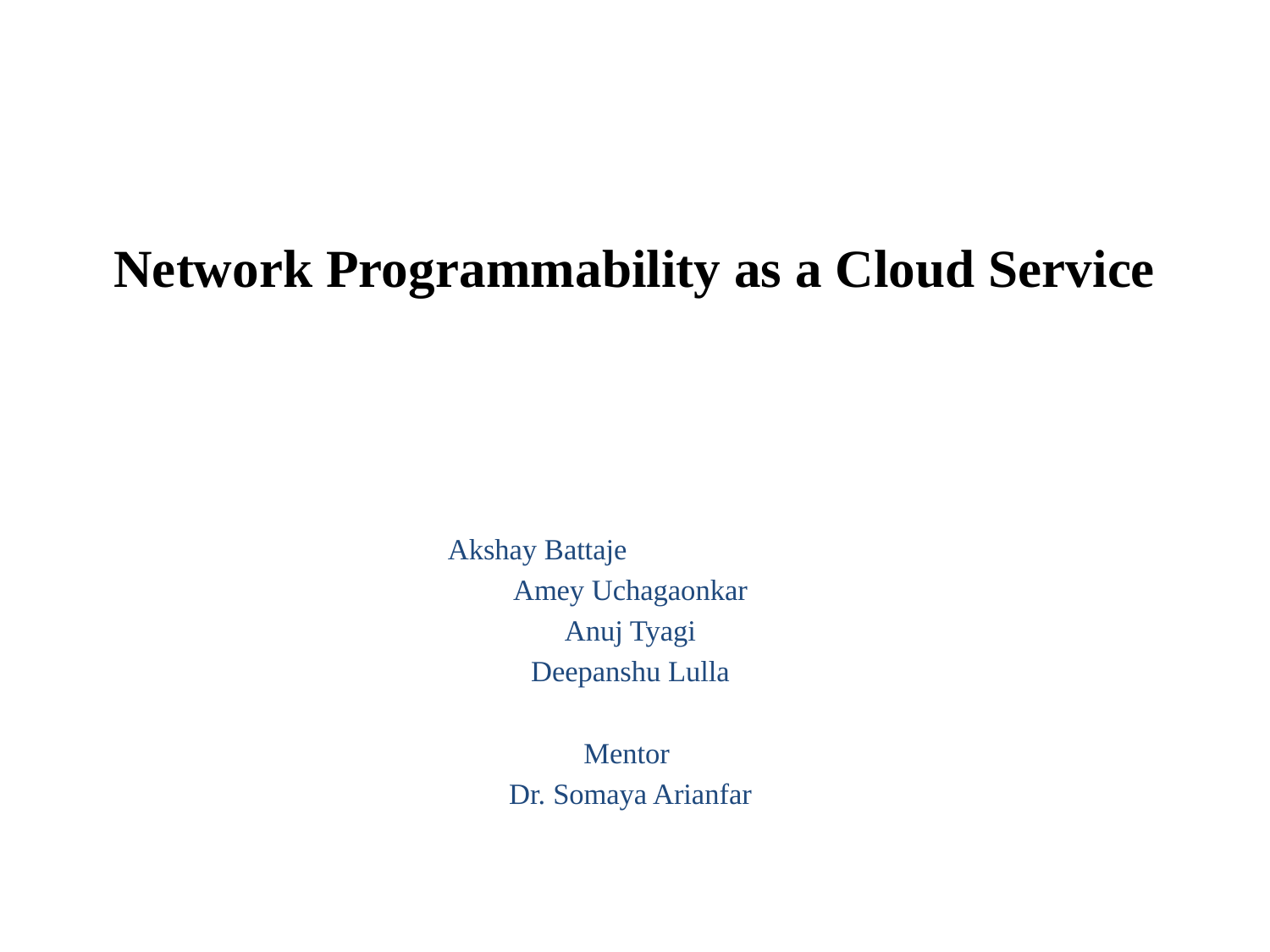

# Network Programmability as a Cloud Service

Akshay Battaje
Amey Uchagaonkar
Anuj Tyagi
Deepanshu Lulla

Mentor
Dr. Somaya Arianfar